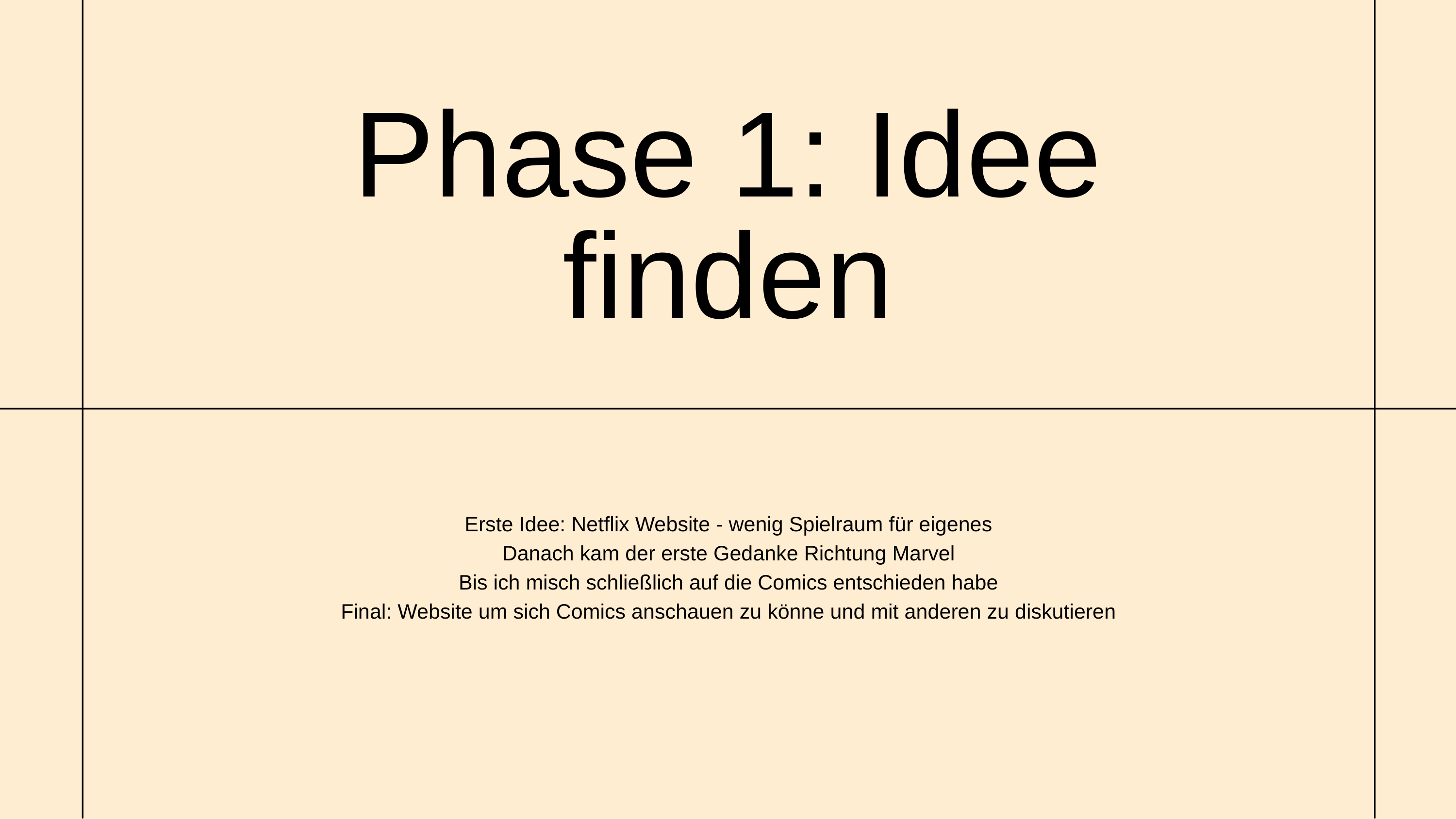

Phase 1: Idee finden

Erste Idee: Netflix Website - wenig Spielraum für eigenes
Danach kam der erste Gedanke Richtung Marvel
Bis ich misch schließlich auf die Comics entschieden habe
Final: Website um sich Comics anschauen zu könne und mit anderen zu diskutieren